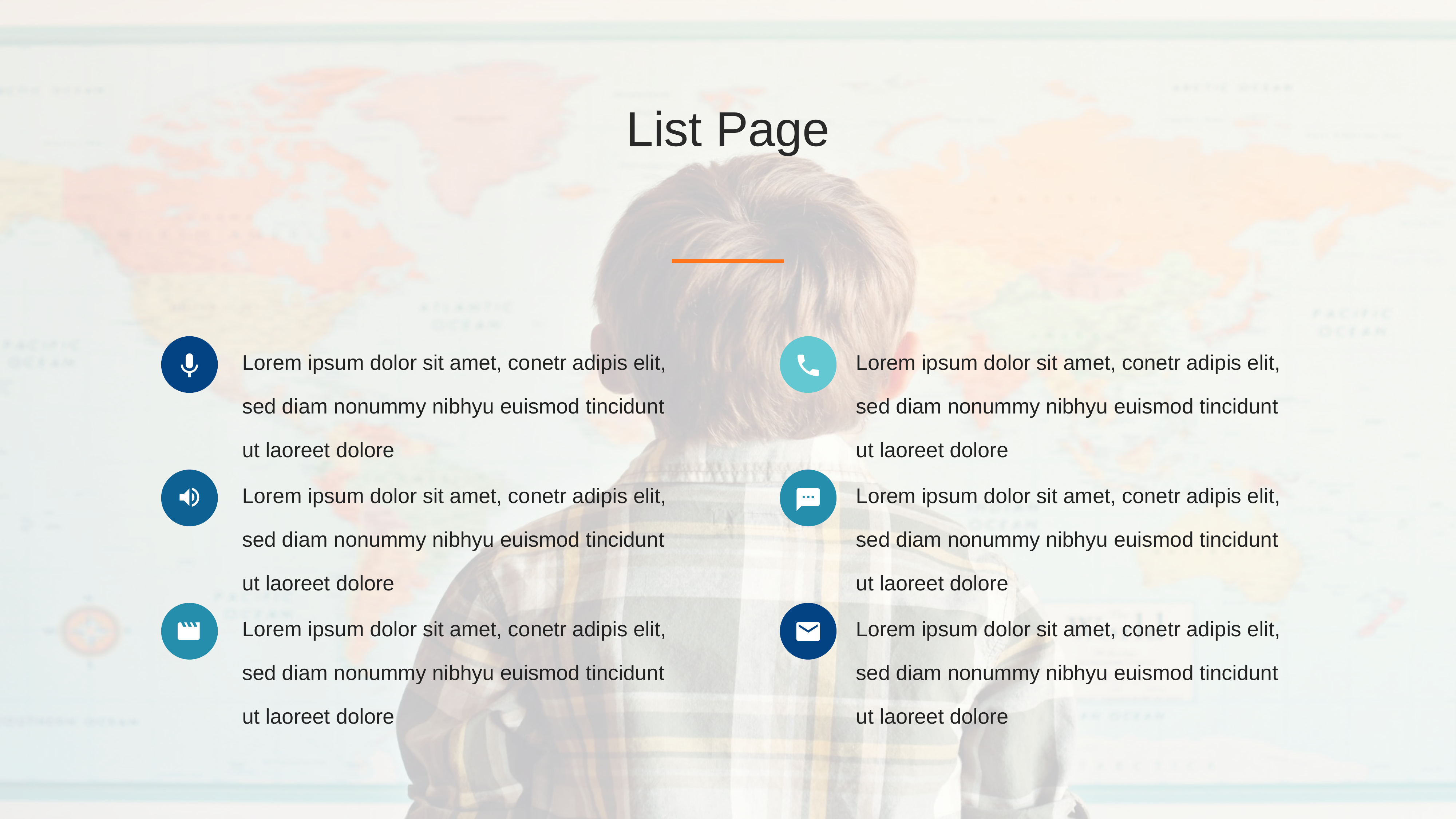

List Page

Lorem ipsum dolor sit amet, conetr adipis elit, sed diam nonummy nibhyu euismod tincidunt ut laoreet dolore
Lorem ipsum dolor sit amet, conetr adipis elit, sed diam nonummy nibhyu euismod tincidunt ut laoreet dolore

Lorem ipsum dolor sit amet, conetr adipis elit, sed diam nonummy nibhyu euismod tincidunt ut laoreet dolore
Lorem ipsum dolor sit amet, conetr adipis elit, sed diam nonummy nibhyu euismod tincidunt ut laoreet dolore

Lorem ipsum dolor sit amet, conetr adipis elit, sed diam nonummy nibhyu euismod tincidunt ut laoreet dolore
Lorem ipsum dolor sit amet, conetr adipis elit, sed diam nonummy nibhyu euismod tincidunt ut laoreet dolore